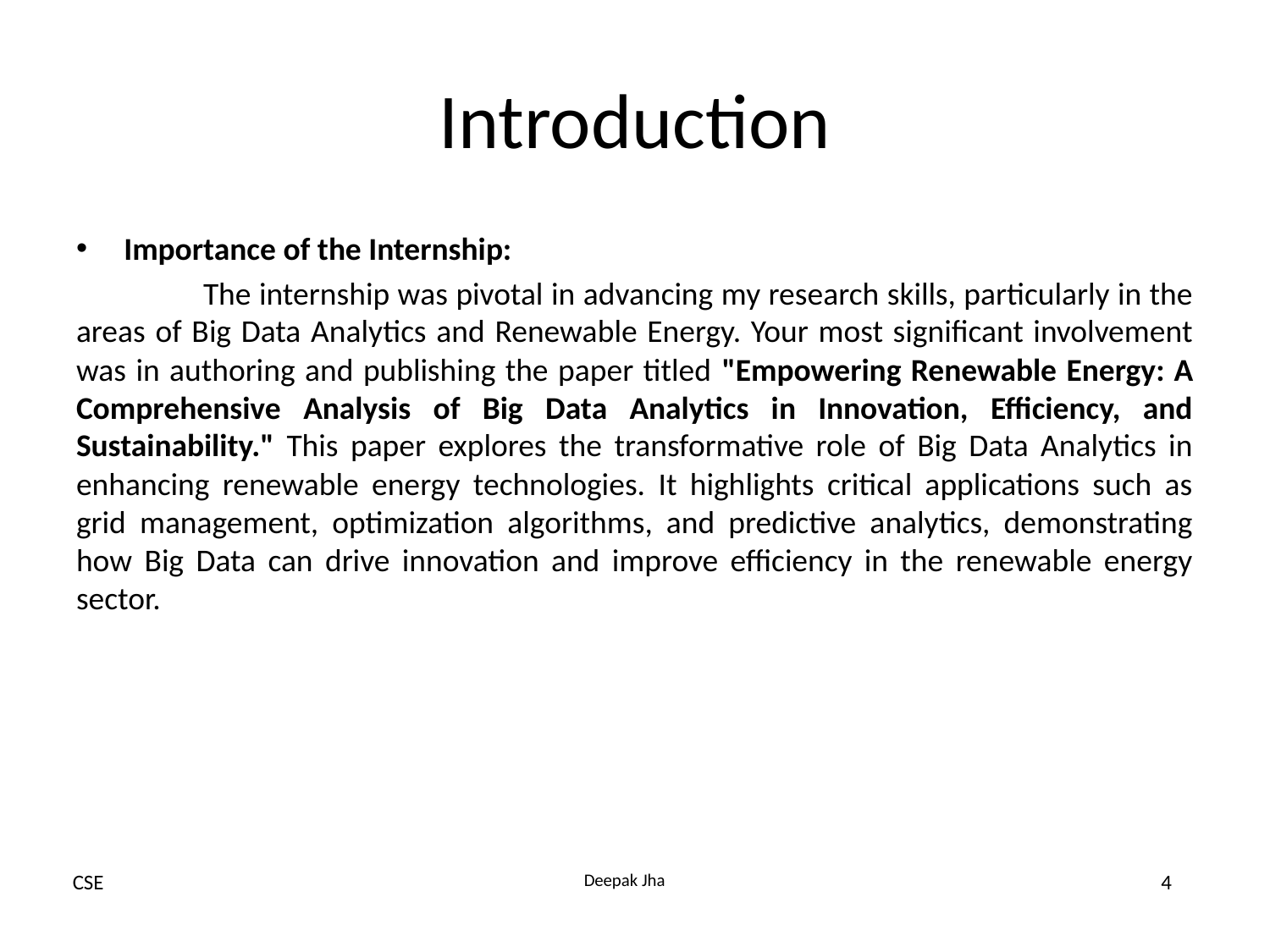

# Introduction
Importance of the Internship:
	The internship was pivotal in advancing my research skills, particularly in the areas of Big Data Analytics and Renewable Energy. Your most significant involvement was in authoring and publishing the paper titled "Empowering Renewable Energy: A Comprehensive Analysis of Big Data Analytics in Innovation, Efficiency, and Sustainability." This paper explores the transformative role of Big Data Analytics in enhancing renewable energy technologies. It highlights critical applications such as grid management, optimization algorithms, and predictive analytics, demonstrating how Big Data can drive innovation and improve efficiency in the renewable energy sector.

Deepak Jha
CSE
4